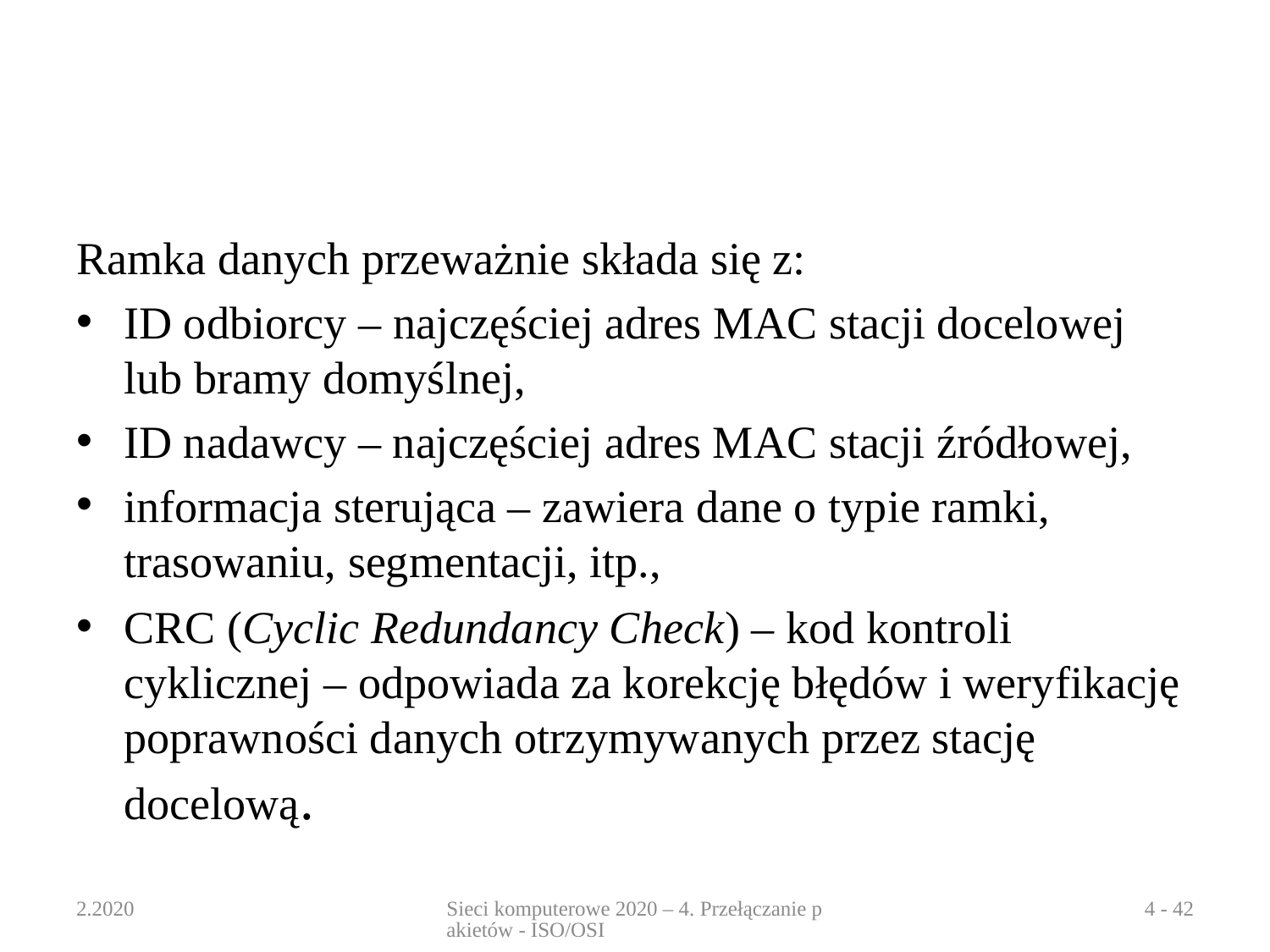

#
Ramka danych przeważnie składa się z:
ID odbiorcy – najczęściej adres MAC stacji docelowej lub bramy domyślnej,
ID nadawcy – najczęściej adres MAC stacji źródłowej,
informacja sterująca – zawiera dane o typie ramki, trasowaniu, segmentacji, itp.,
CRC (Cyclic Redundancy Check) – kod kontroli cyklicznej – odpowiada za korekcję błędów i weryfikację poprawności danych otrzymywanych przez stację docelową.

2.2020
Sieci komputerowe 2020 – 4. Przełączanie pakietów - ISO/OSI
4 - 42